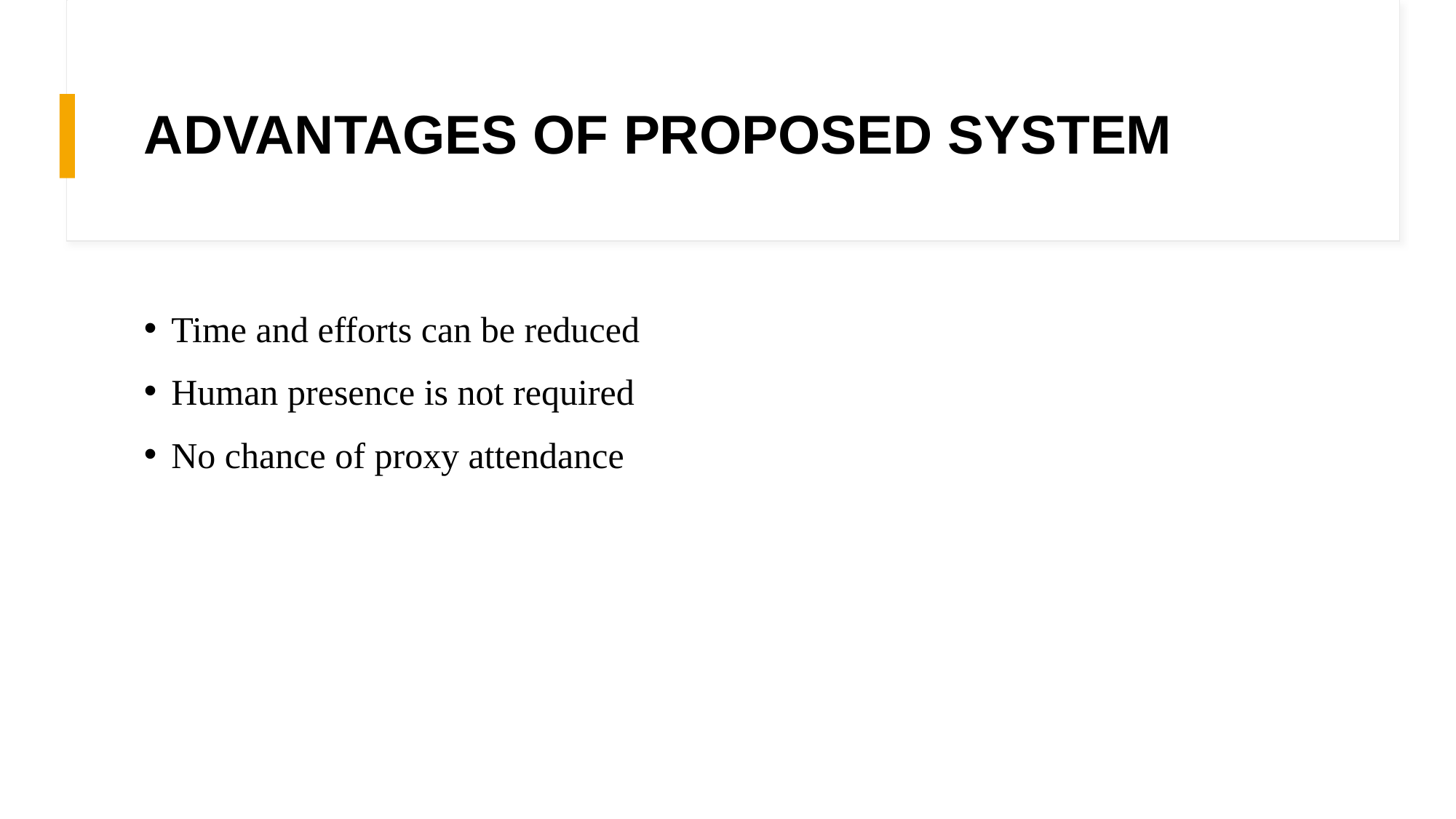

# ADVANTAGES OF PROPOSED SYSTEM
Time and efforts can be reduced
Human presence is not required
No chance of proxy attendance